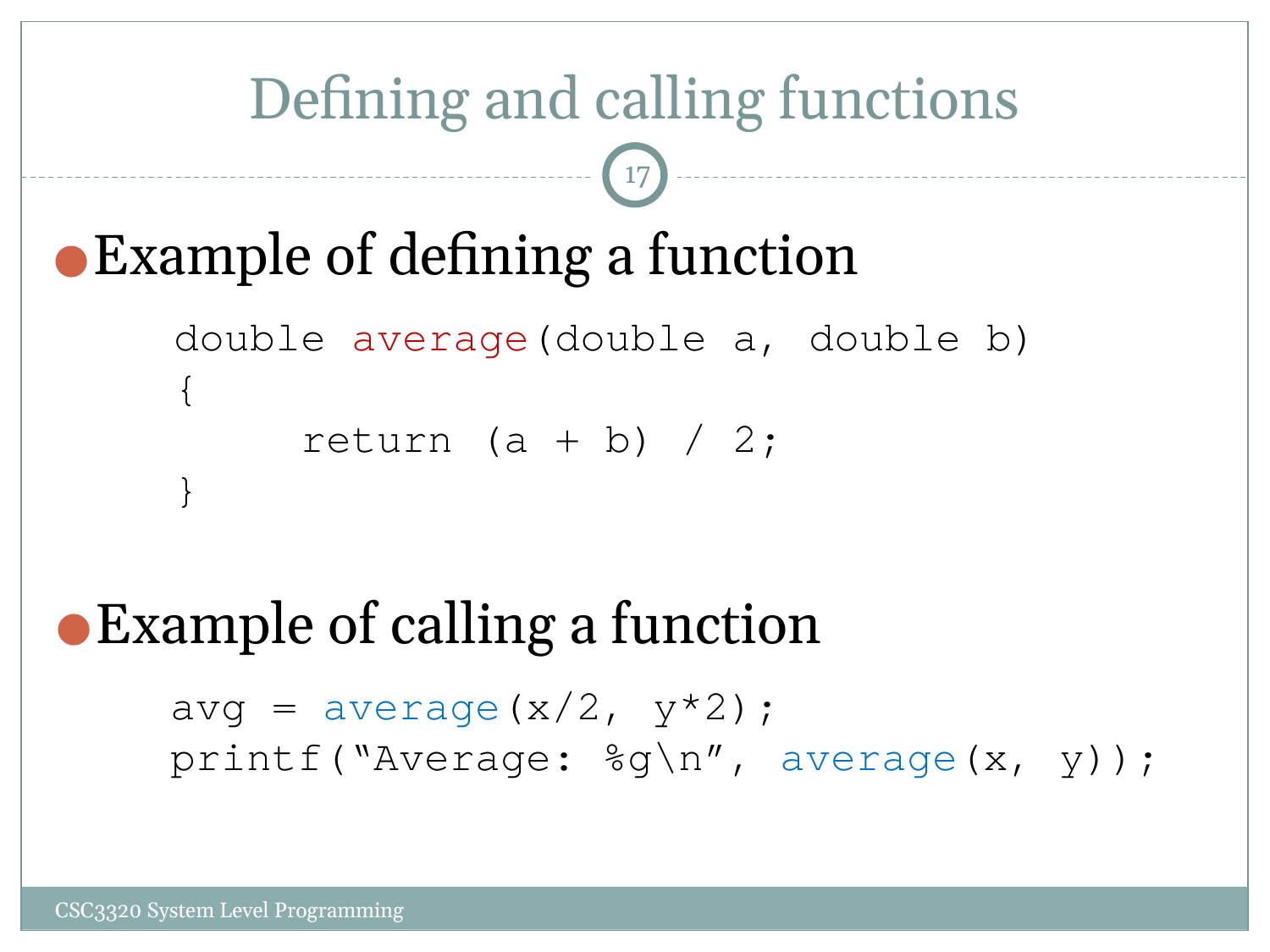

# Defining and calling functions
17
Example of defining a function
double average(double a, double b)
{
     return (a + b) / 2;
}
Example of calling a function
avg = average(x/2, y*2);
printf(“Average: %g\n”, average(x, y));
CSC3320 System Level Programming